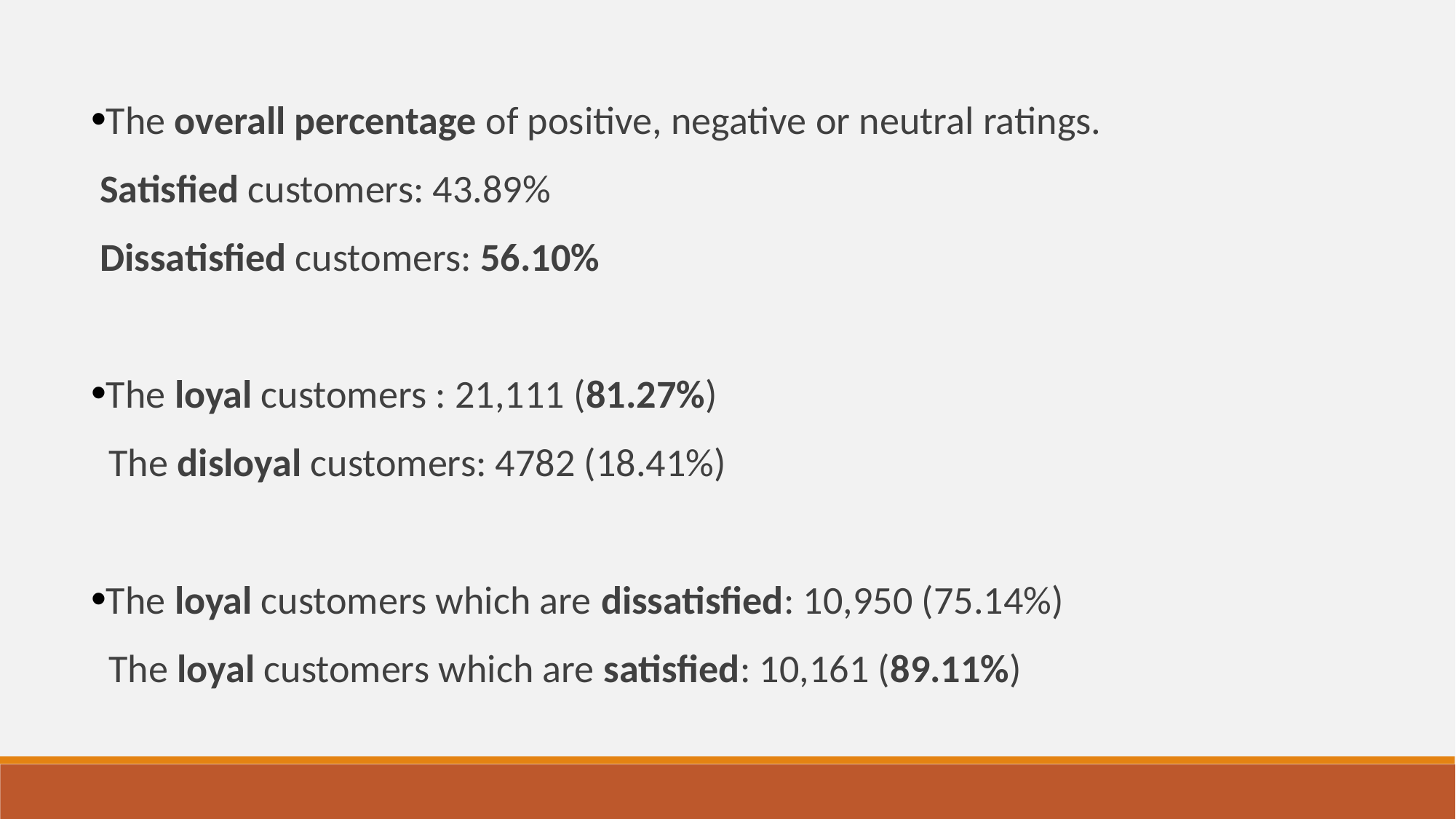

The overall percentage of positive, negative or neutral ratings.
 Satisfied customers: 43.89%
 Dissatisfied customers: 56.10%

The loyal customers : 21,111 (81.27%)
  The disloyal customers: 4782 (18.41%)

The loyal customers which are dissatisfied: 10,950 (75.14%)
  The loyal customers which are satisfied: 10,161 (89.11%)